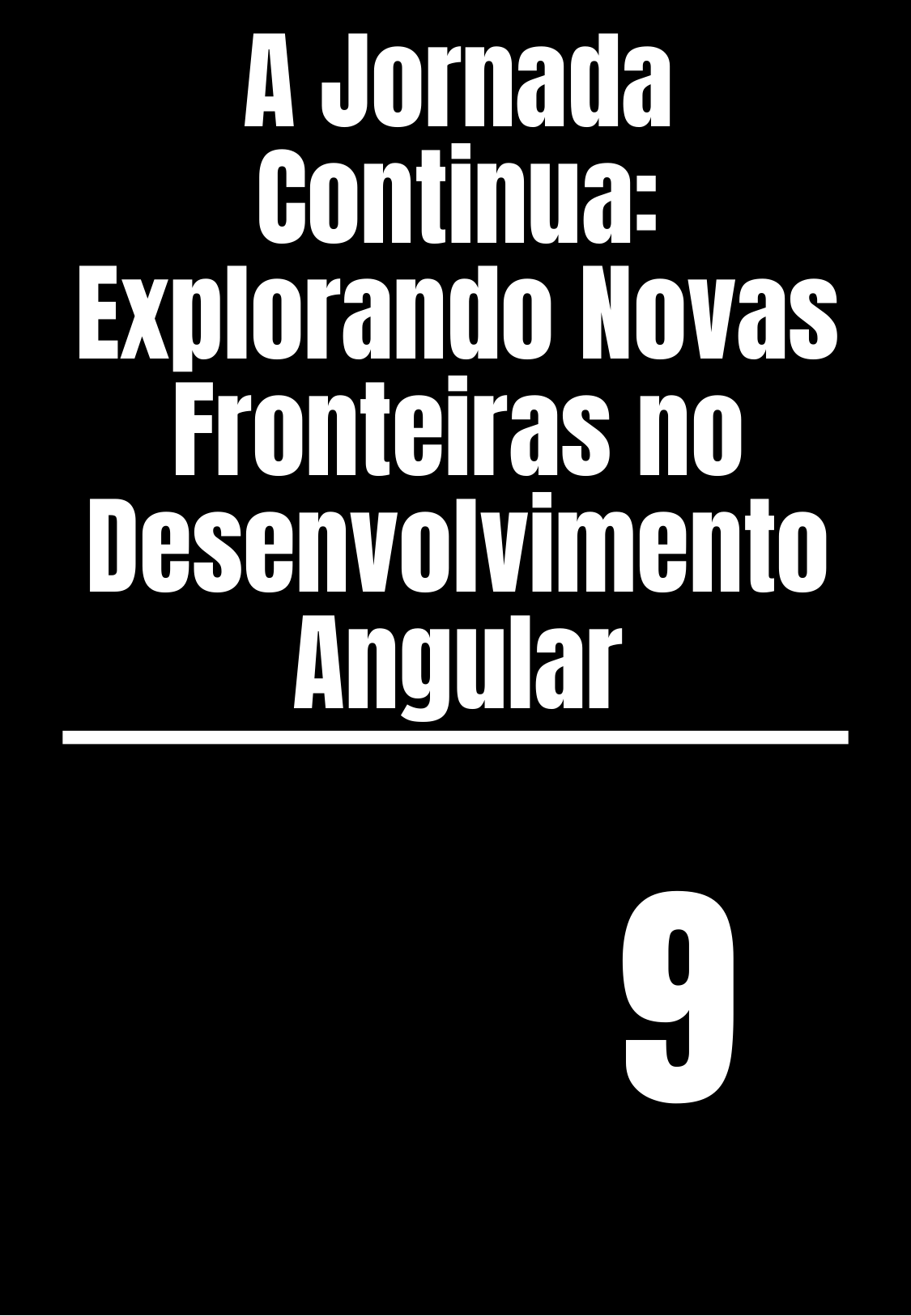

# A Jornada Continua: Explorando Novas Fronteiras no Desenvolvimento Angular

9